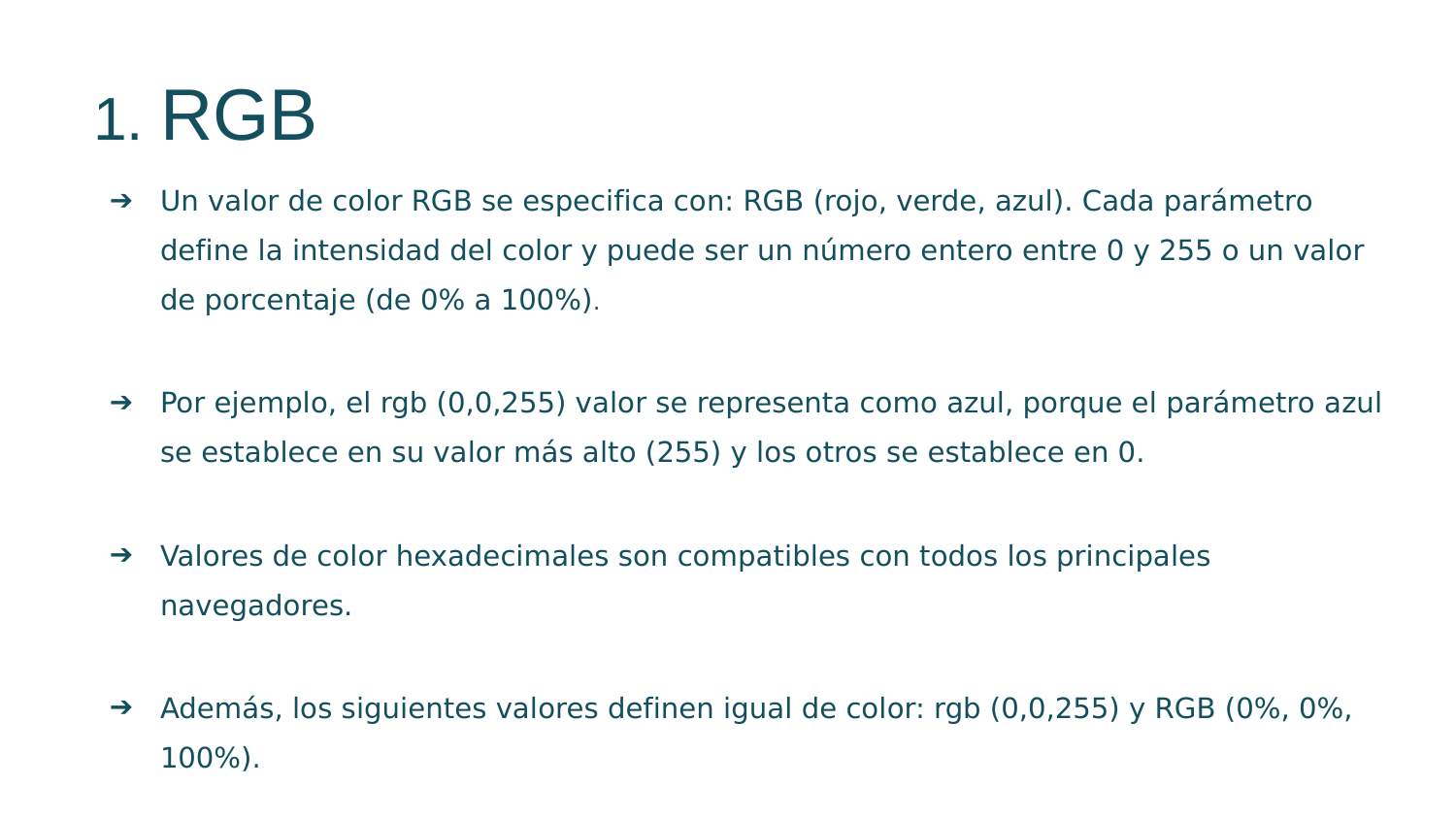

# RGB
Un valor de color RGB se especifica con: RGB (rojo, verde, azul). Cada parámetro define la intensidad del color y puede ser un número entero entre 0 y 255 o un valor de porcentaje (de 0% a 100%).

Por ejemplo, el rgb (0,0,255) valor se representa como azul, porque el parámetro azul se establece en su valor más alto (255) y los otros se establece en 0.

Valores de color hexadecimales son compatibles con todos los principales navegadores.

Además, los siguientes valores definen igual de color: rgb (0,0,255) y RGB (0%, 0%, 100%).